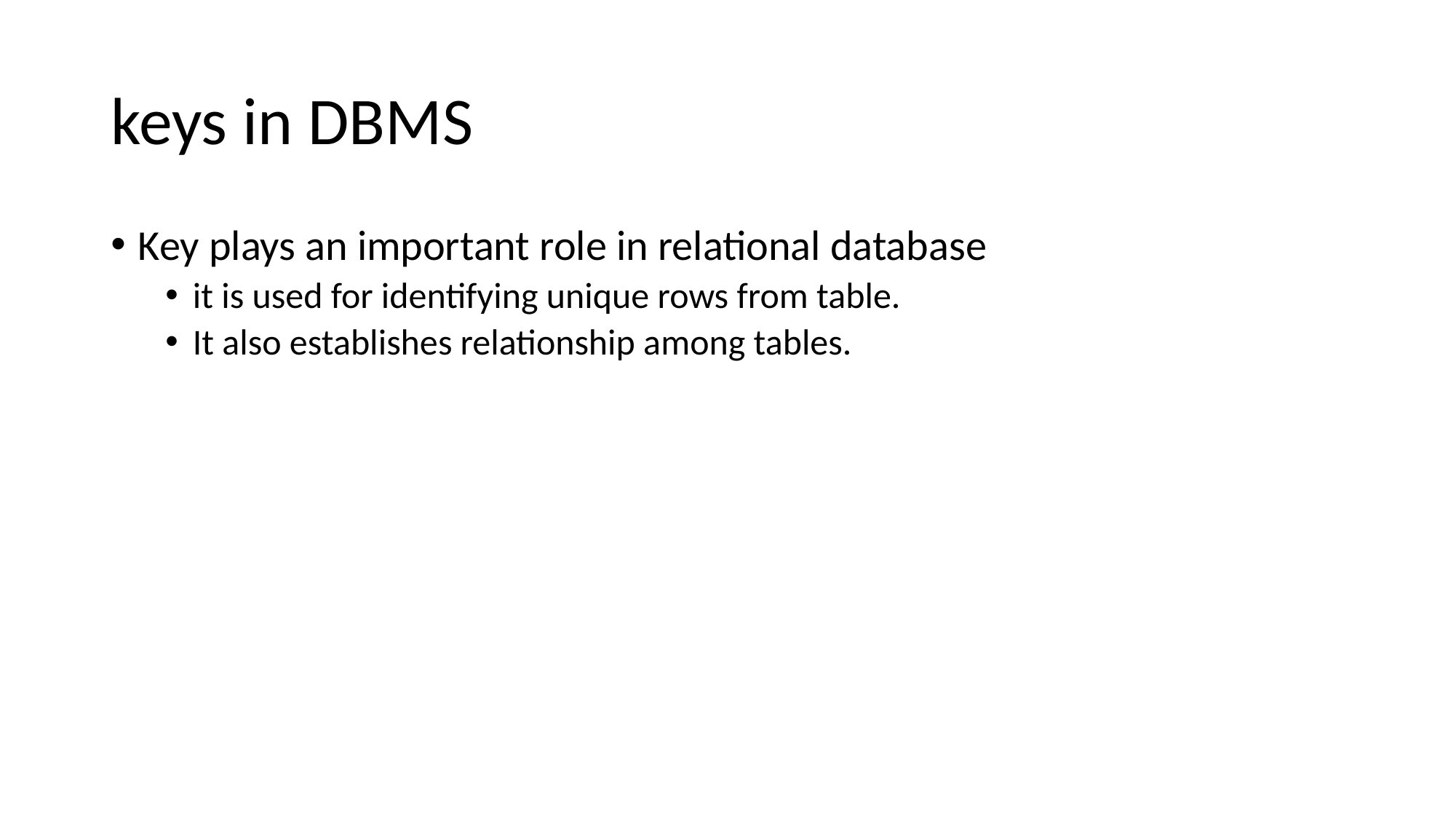

# keys in DBMS
Key plays an important role in relational database
it is used for identifying unique rows from table.
It also establishes relationship among tables.